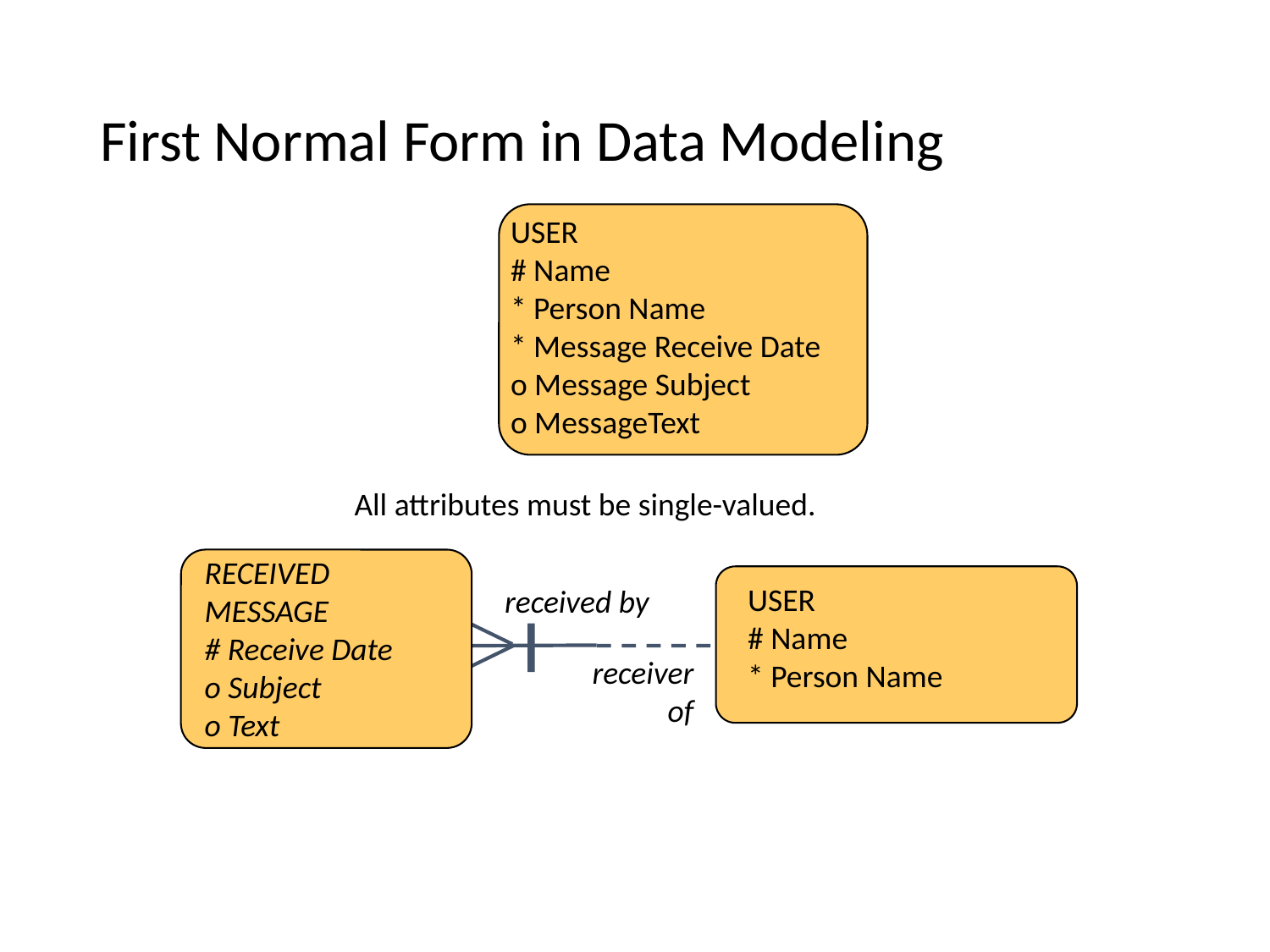

# First Normal Form in Data Modeling

USER
# Name
* Person Name
* Message Receive Date
o Message Subject
o MessageText

	All attributes must be single-valued.
RECEIVED MESSAGE
# Receive Date
o Subject
o Text

USER
# Name
* Person Name
received by

receiver of